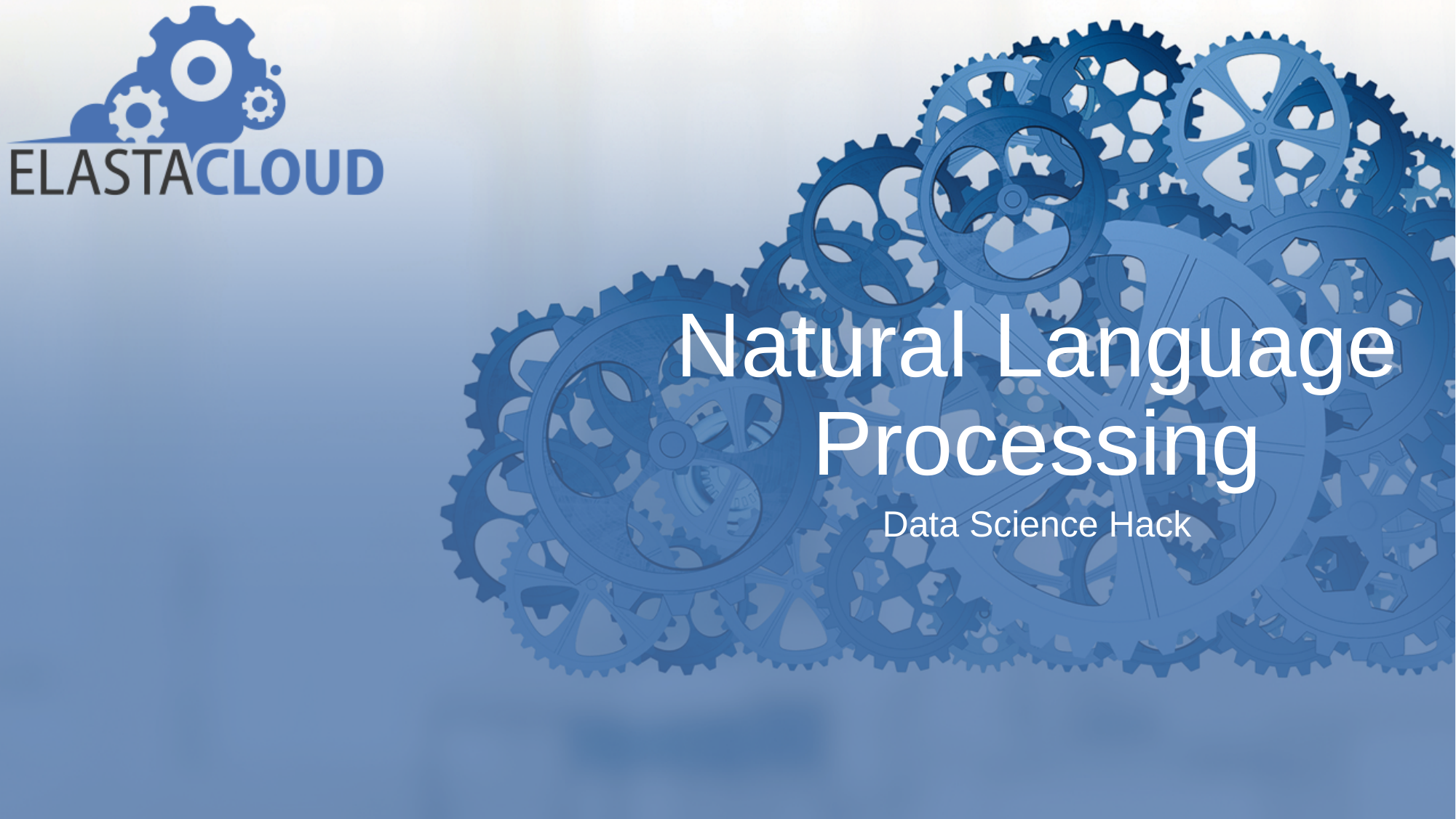

# Natural Language Processing
Data Science Hack